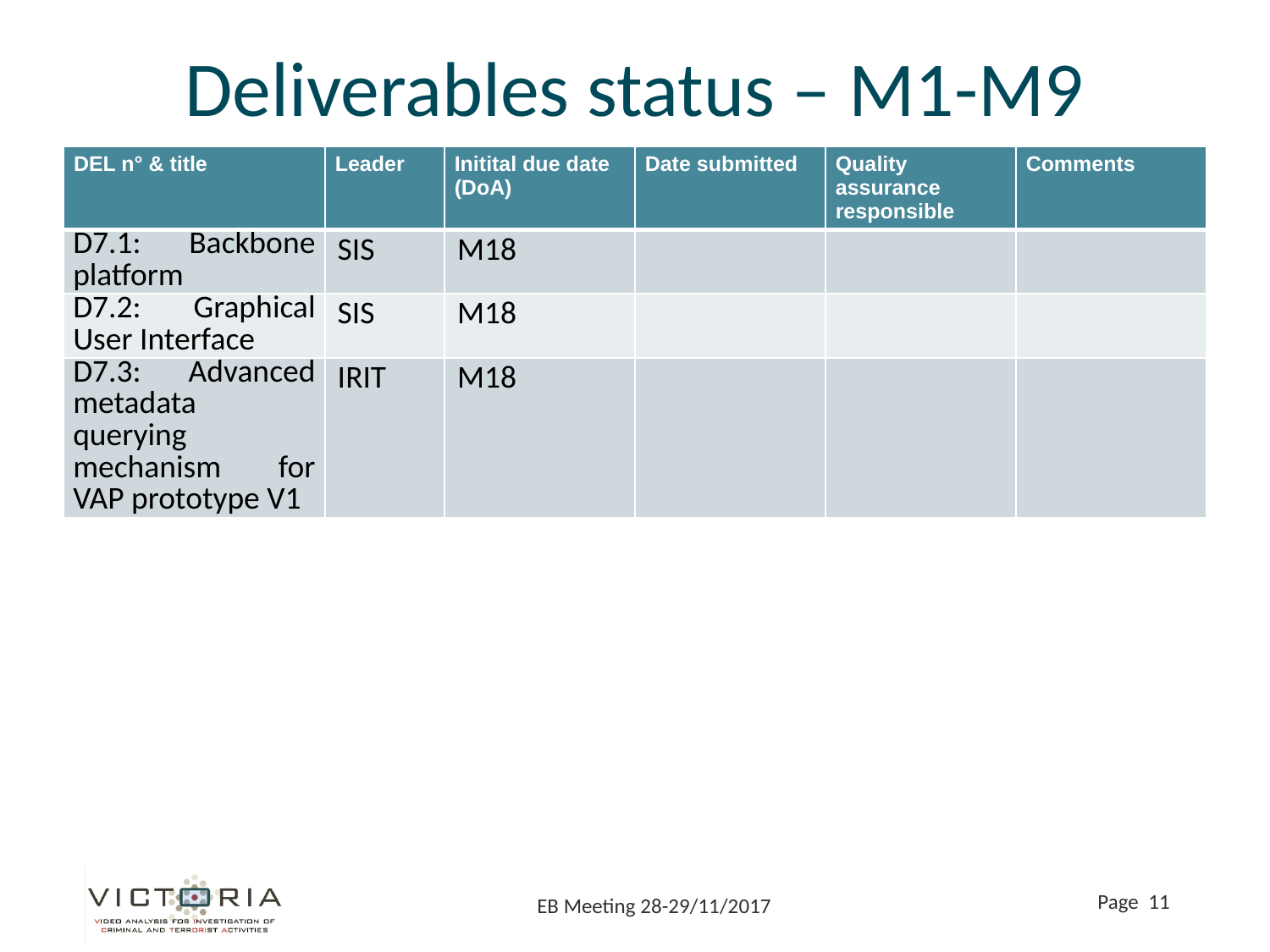

# Deliverables status – M1-M9
| DEL n° & title | Leader | Initital due date (DoA) | Date submitted | Quality assurance responsible | Comments |
| --- | --- | --- | --- | --- | --- |
| D7.1: Backbone platform | SIS | M18 |  |  |  |
| D7.2: Graphical User Interface | SIS | M18 |  |  |  |
| D7.3: Advanced metadata querying mechanism for VAP prototype V1 | IRIT | M18 |  |  |  |
Page  11
EB Meeting 28-29/11/2017